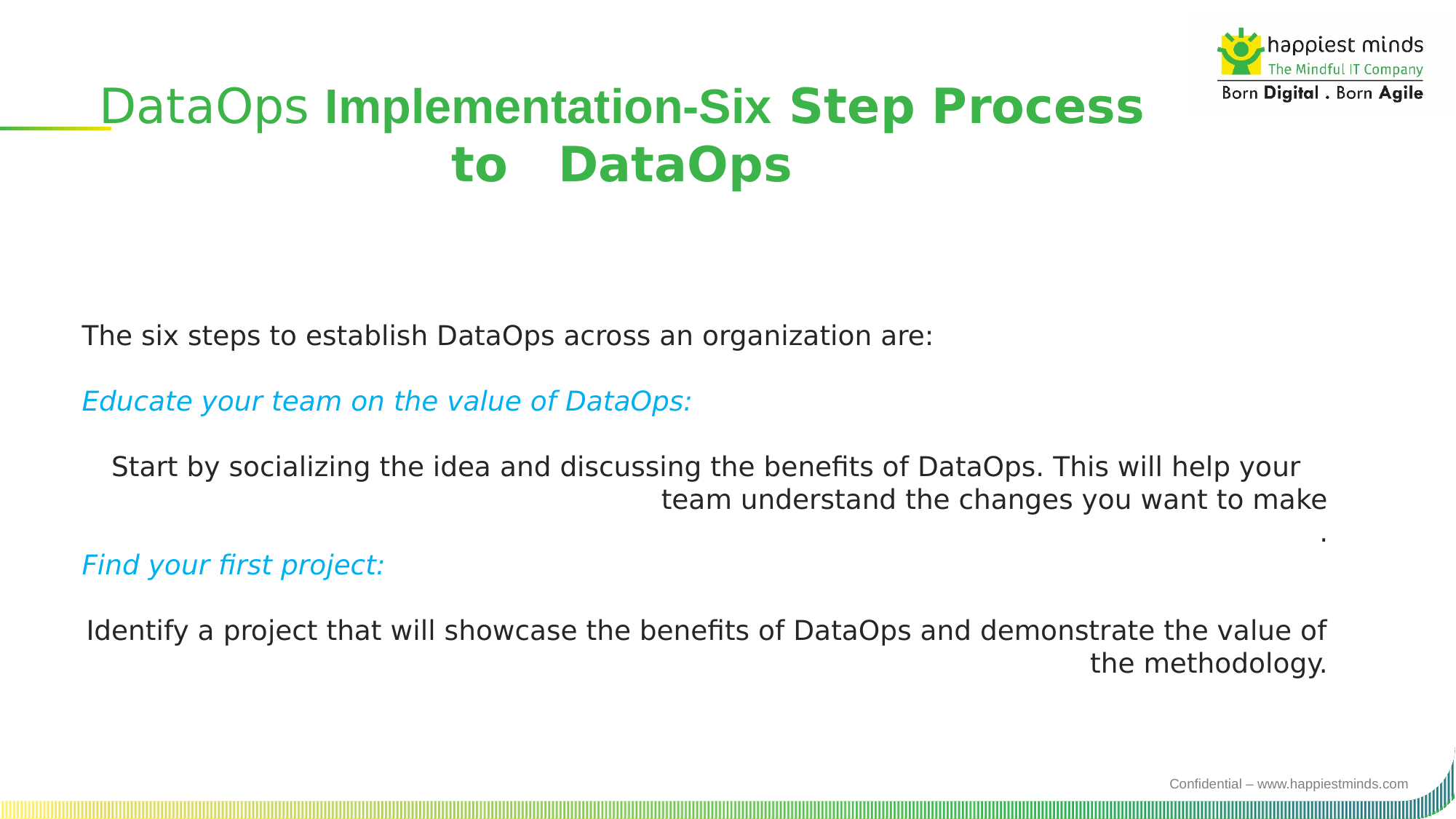

DataOps Implementation-Six Step Process to   DataOps

The six steps to establish DataOps across an organization are:

Educate your team on the value of DataOps:

   Start by socializing the idea and discussing the benefits of DataOps. This will help your     team understand the changes you want to make
.
Find your first project:

Identify a project that will showcase the benefits of DataOps and demonstrate the value of the methodology.